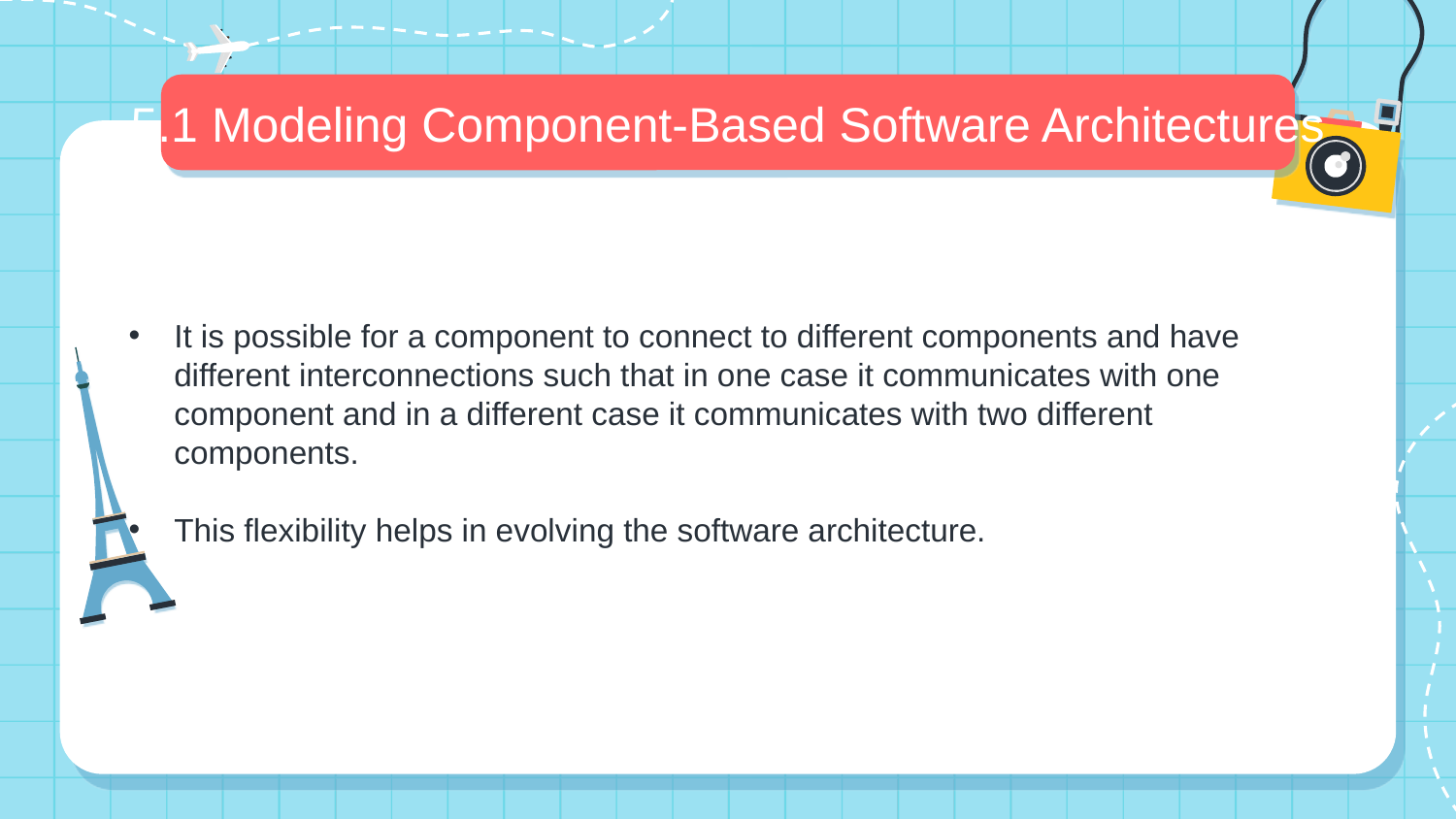

# 5.1 Modeling Component-Based Software Architectures
It is possible for a component to connect to different components and have different interconnections such that in one case it communicates with one component and in a different case it communicates with two different components.

This flexibility helps in evolving the software architecture.